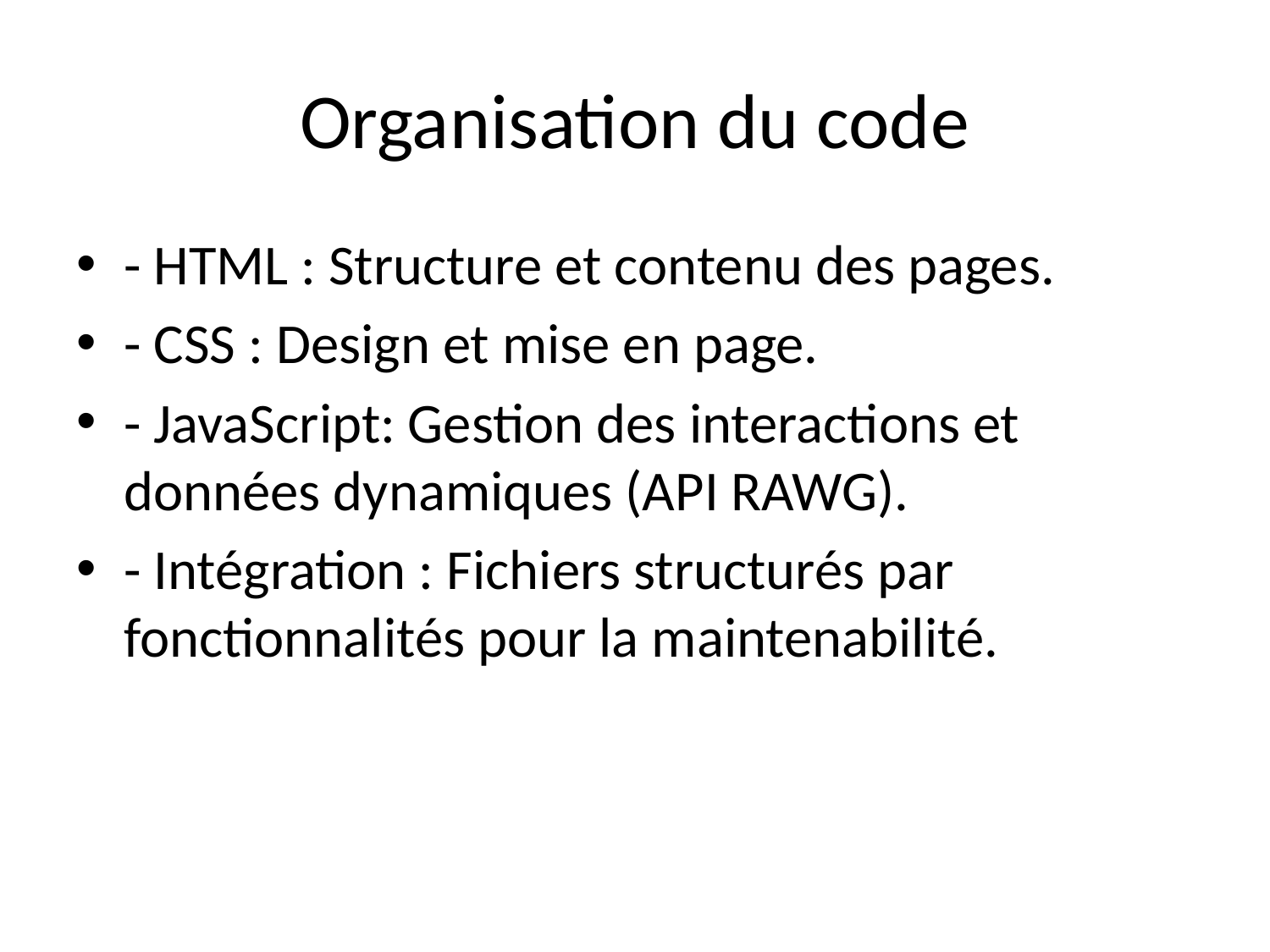

# Organisation du code
- HTML : Structure et contenu des pages.
- CSS : Design et mise en page.
- JavaScript: Gestion des interactions et données dynamiques (API RAWG).
- Intégration : Fichiers structurés par fonctionnalités pour la maintenabilité.